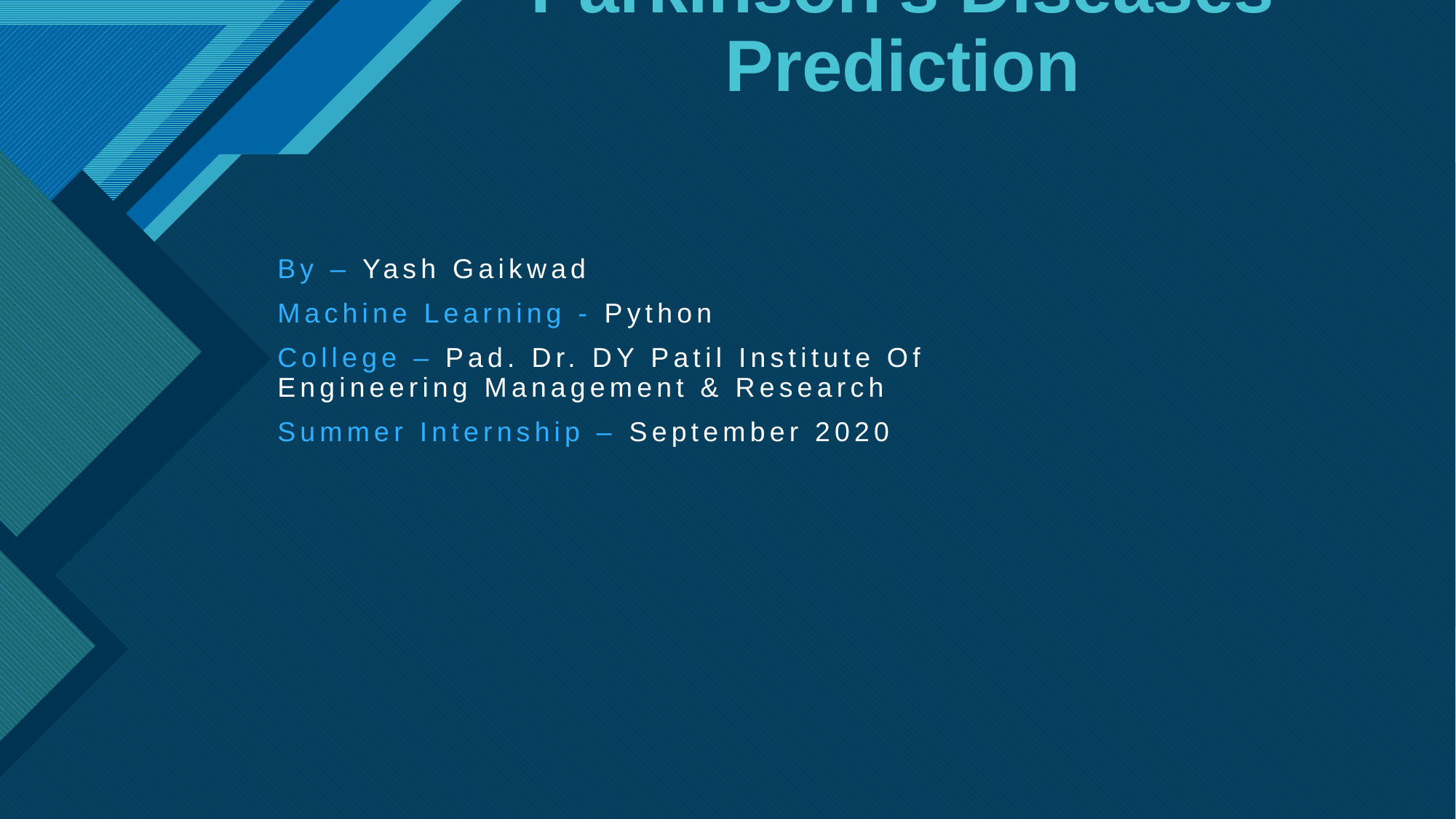

# Parkinson's Diseases Prediction
By – Yash Gaikwad
Machine Learning - Python
College – Pad. Dr. DY Patil Institute Of Engineering Management & Research
Summer Internship – September 2020